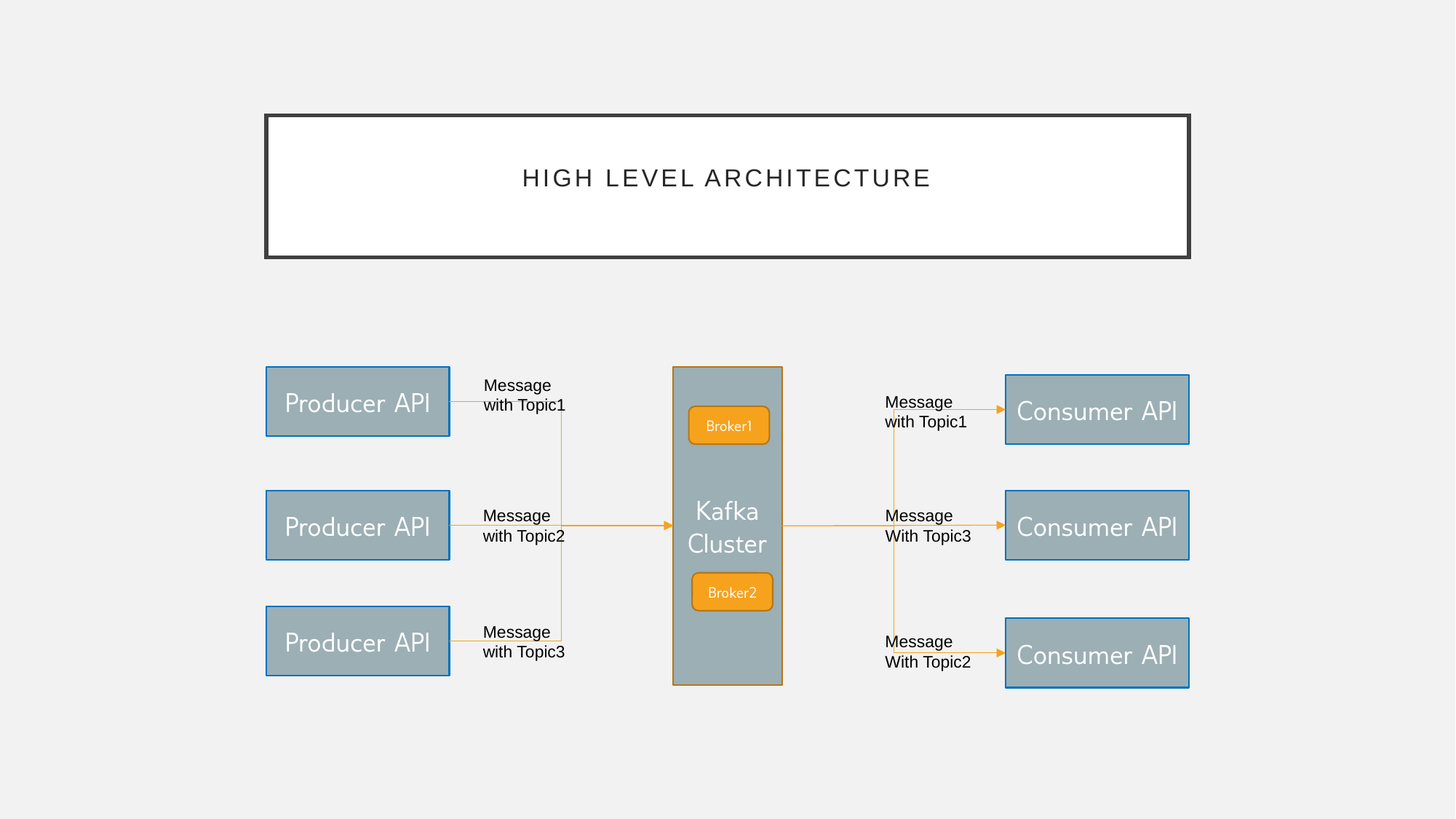

# High level architecture
Producer API
Kafka Cluster
Message with Topic1
Consumer API
Message with Topic1
Broker1
Consumer API
Producer API
Message with Topic2
Message With Topic3
Broker2
Producer API
Message with Topic3
Consumer API
Message With Topic2